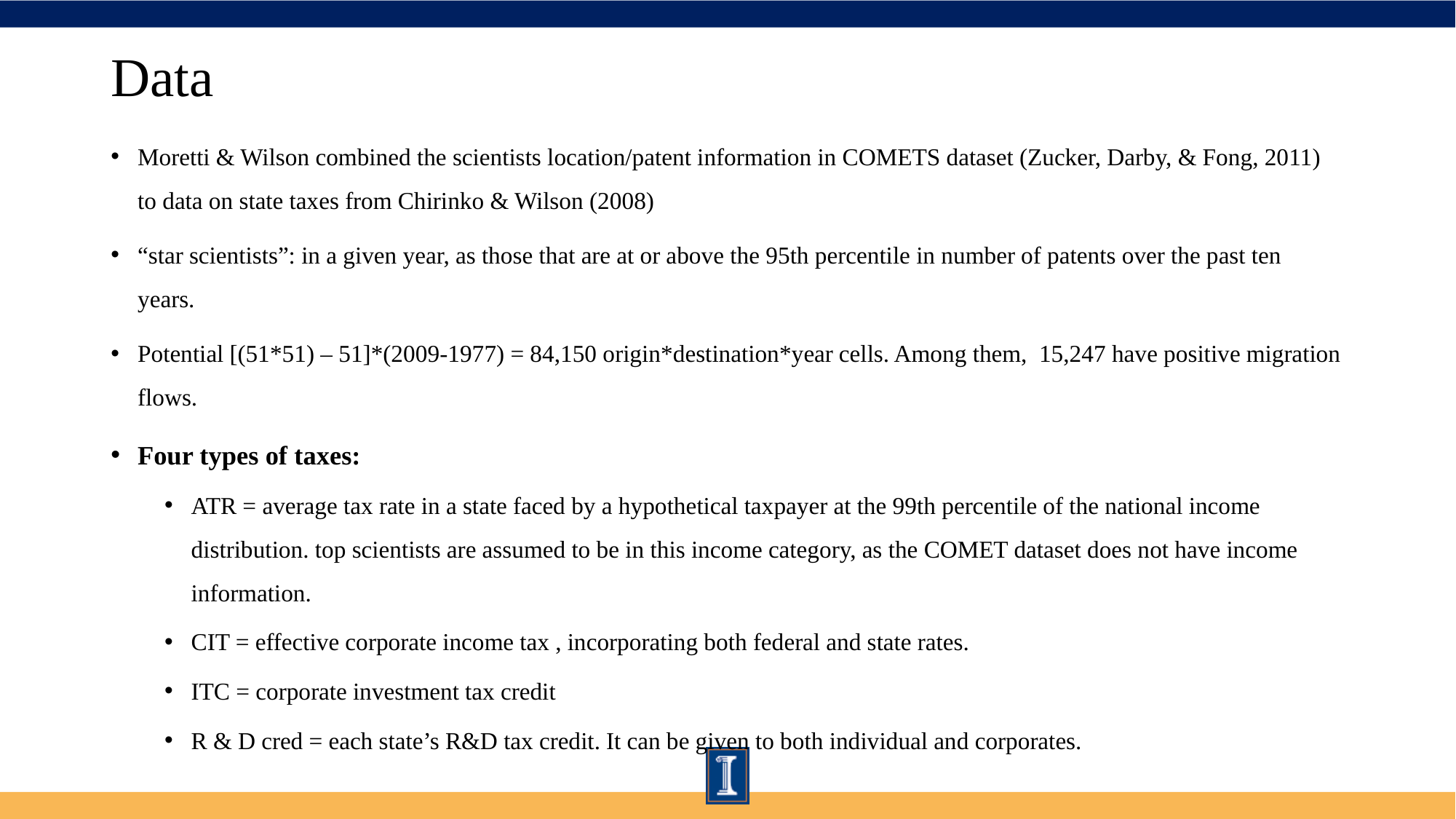

# Data
Moretti & Wilson combined the scientists location/patent information in COMETS dataset (Zucker, Darby, & Fong, 2011) to data on state taxes from Chirinko & Wilson (2008)
“star scientists”: in a given year, as those that are at or above the 95th percentile in number of patents over the past ten years.
Potential [(51*51) – 51]*(2009-1977) = 84,150 origin*destination*year cells. Among them,  15,247 have positive migration flows.
Four types of taxes:
ATR = average tax rate in a state faced by a hypothetical taxpayer at the 99th percentile of the national income distribution. top scientists are assumed to be in this income category, as the COMET dataset does not have income information.
CIT = effective corporate income tax , incorporating both federal and state rates.
ITC = corporate investment tax credit
R & D cred = each state’s R&D tax credit. It can be given to both individual and corporates.